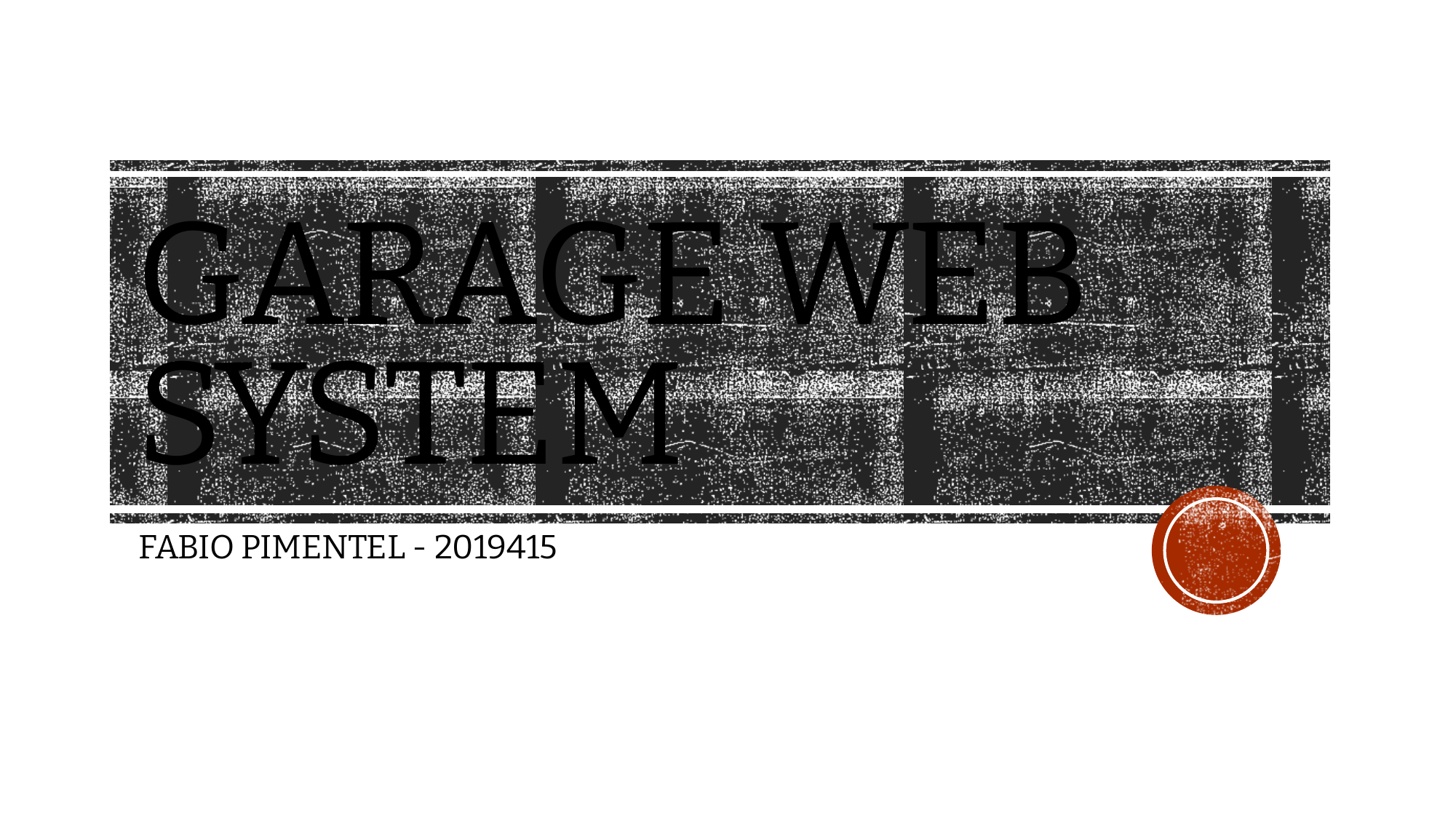

# GARAGE WEB SYSTEM
FABIO PIMENTEL - 2019415